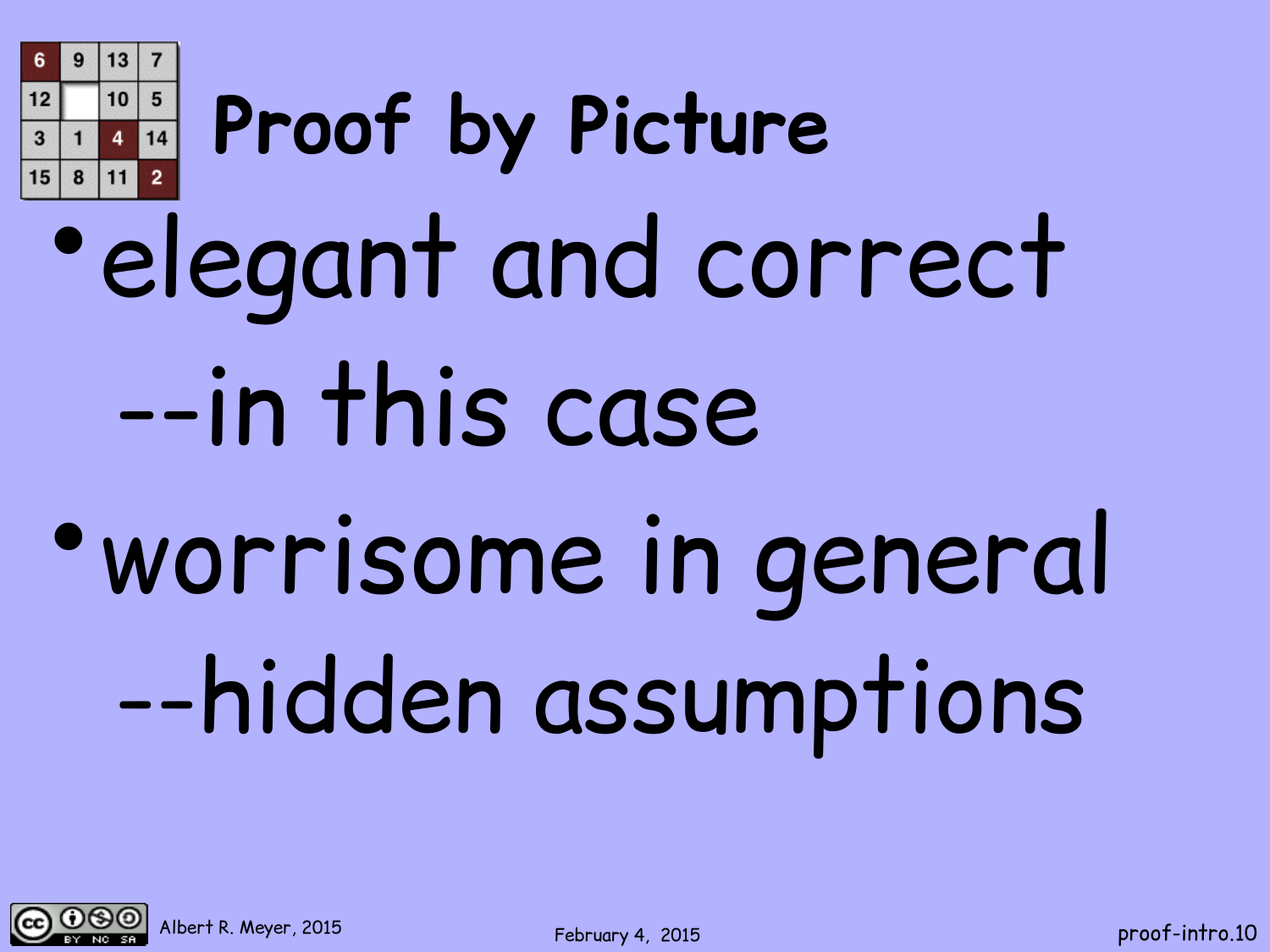

# Proof by Picture
elegant and correct
  --in this case
worrisome in general
--hidden assumptions
      proof-intro.10